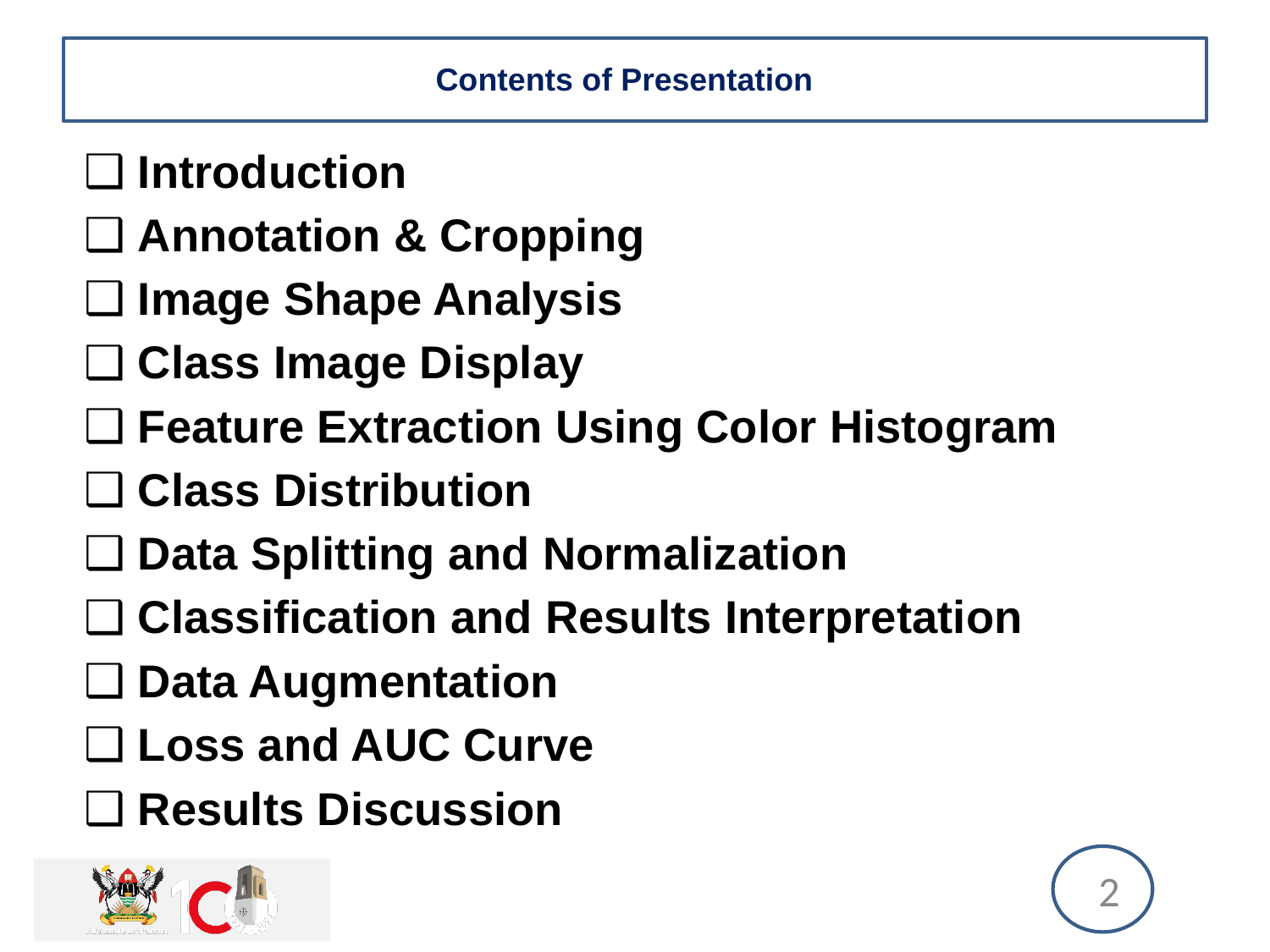

# Contents of Presentation
Introduction
Annotation & Cropping
Image Shape Analysis
Class Image Display
Feature Extraction Using Color Histogram
Class Distribution
Data Splitting and Normalization
Classification and Results Interpretation
Data Augmentation
Loss and AUC Curve
Results Discussion